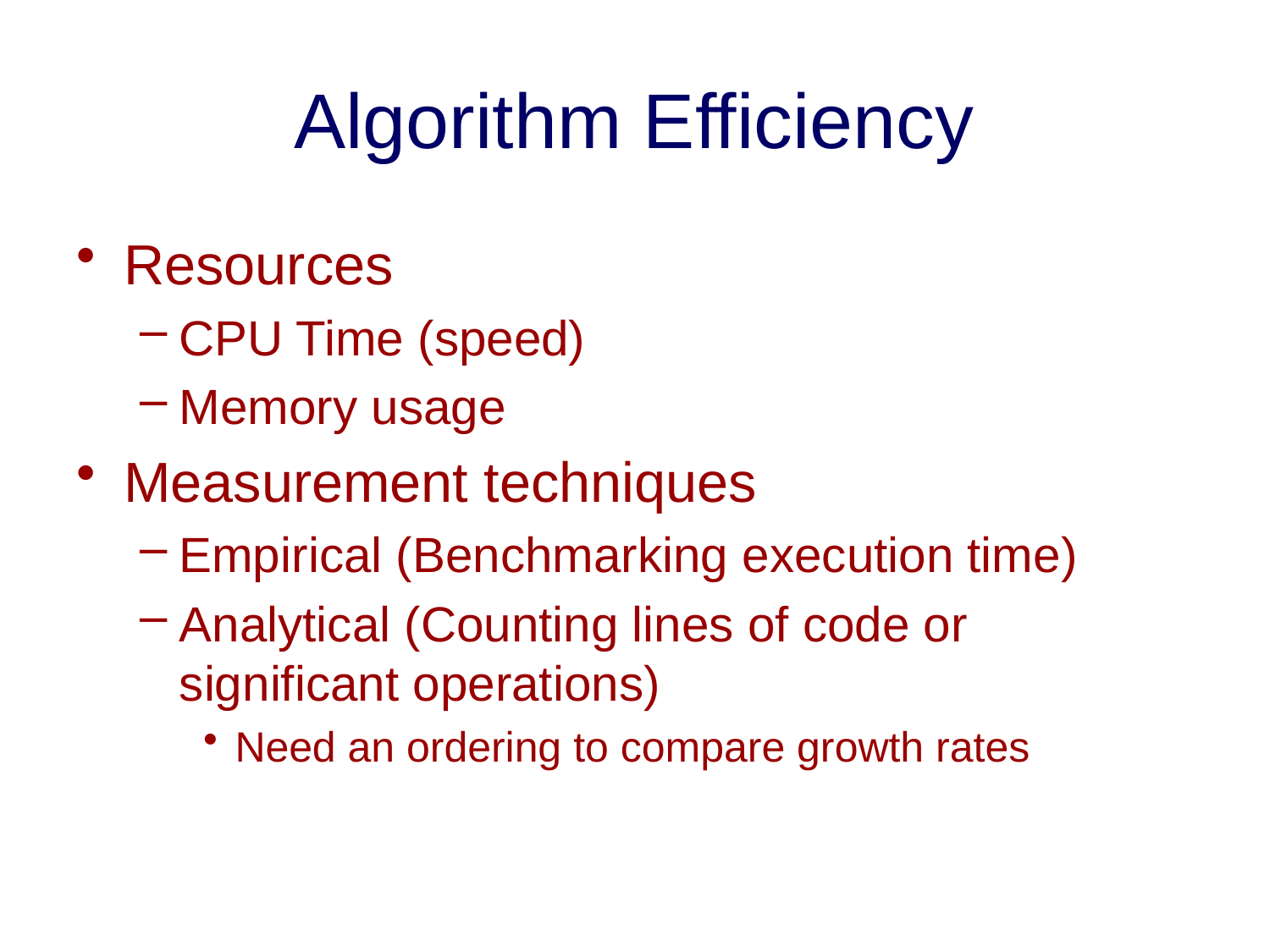

# Algorithm Efficiency
Resources
CPU Time (speed)
Memory usage
Measurement techniques
Empirical (Benchmarking execution time)
Analytical (Counting lines of code or significant operations)
Need an ordering to compare growth rates